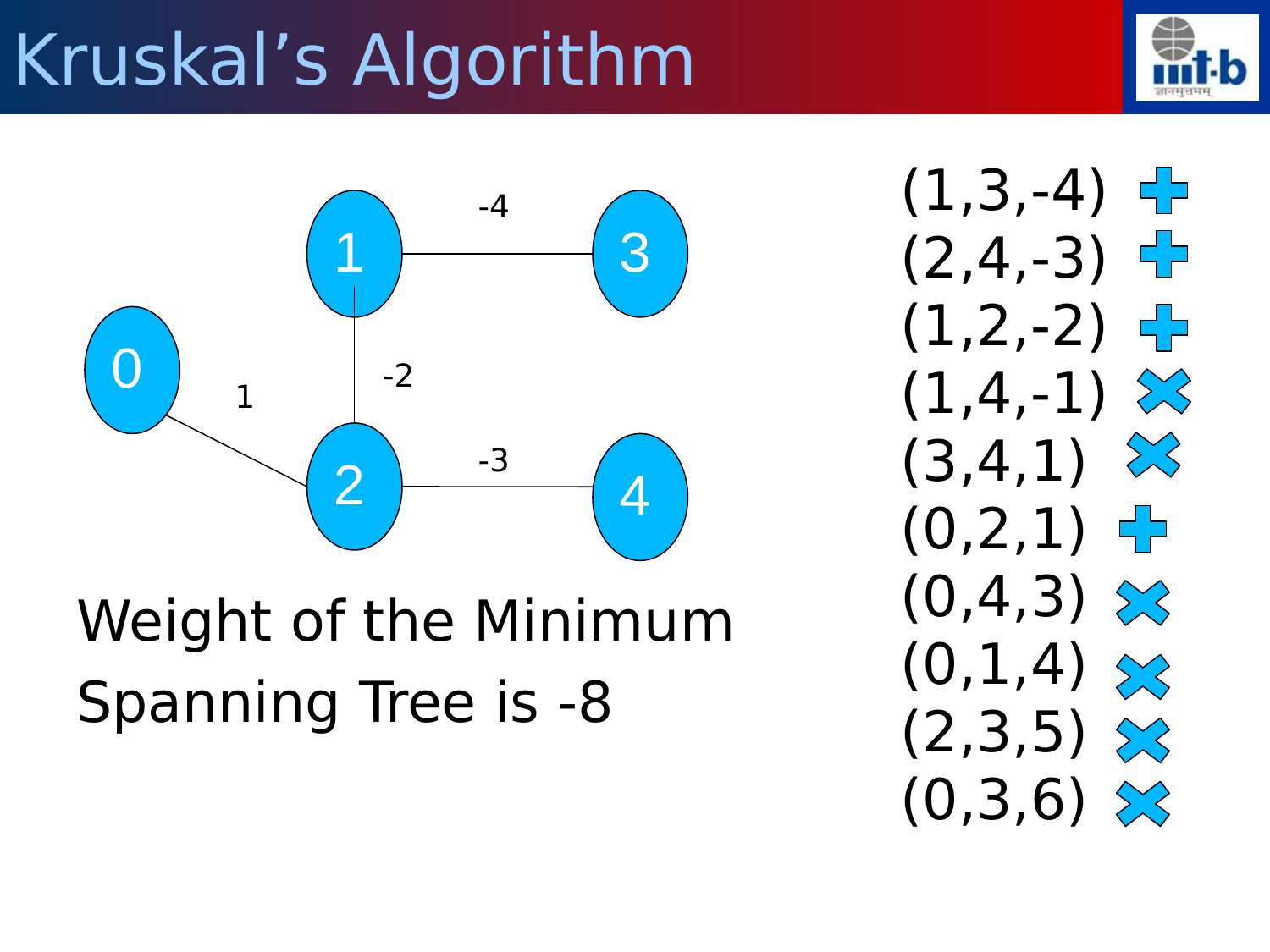

Kruskal’s Algorithm
(1,3,-4)
(2,4,-3)
(1,2,-2)
(1,4,-1)
(3,4,1)
(0,2,1)
(0,4,3)
(0,1,4)
(2,3,5)
(0,3,6)

Weight of the Minimum
Spanning Tree is -8
-4
1
3

0
-2

1
2

-3
4